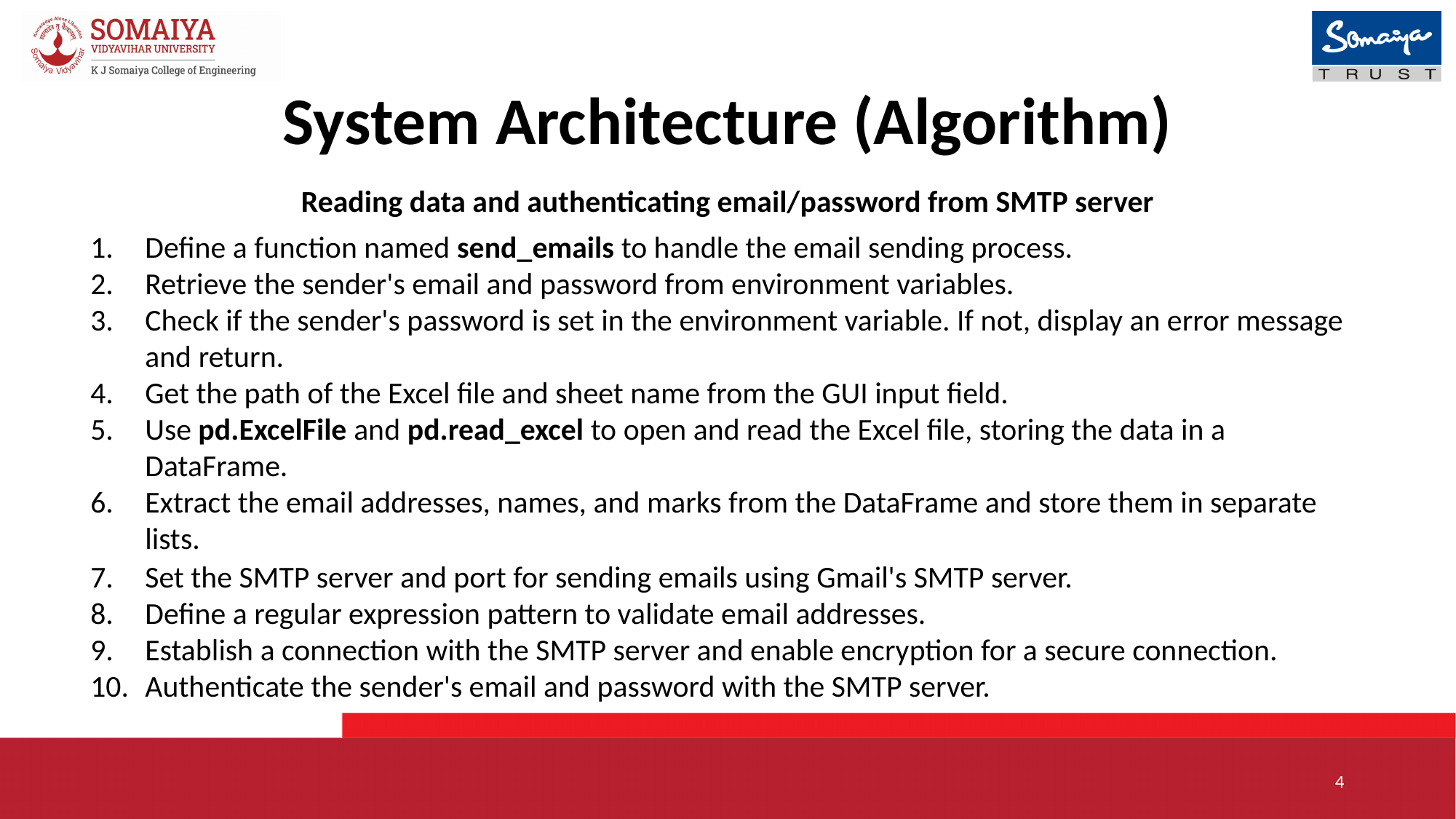

# System Architecture (Algorithm)

Reading data and authenticating email/password from SMTP server

Define a function named send_emails to handle the email sending process.
Retrieve the sender's email and password from environment variables.
Check if the sender's password is set in the environment variable. If not, display an error message and return.
Get the path of the Excel file and sheet name from the GUI input field.
Use pd.ExcelFile and pd.read_excel to open and read the Excel file, storing the data in a DataFrame.
Extract the email addresses, names, and marks from the DataFrame and store them in separate lists.

Set the SMTP server and port for sending emails using Gmail's SMTP server.
Define a regular expression pattern to validate email addresses.
Establish a connection with the SMTP server and enable encryption for a secure connection.
Authenticate the sender's email and password with the SMTP server.
4